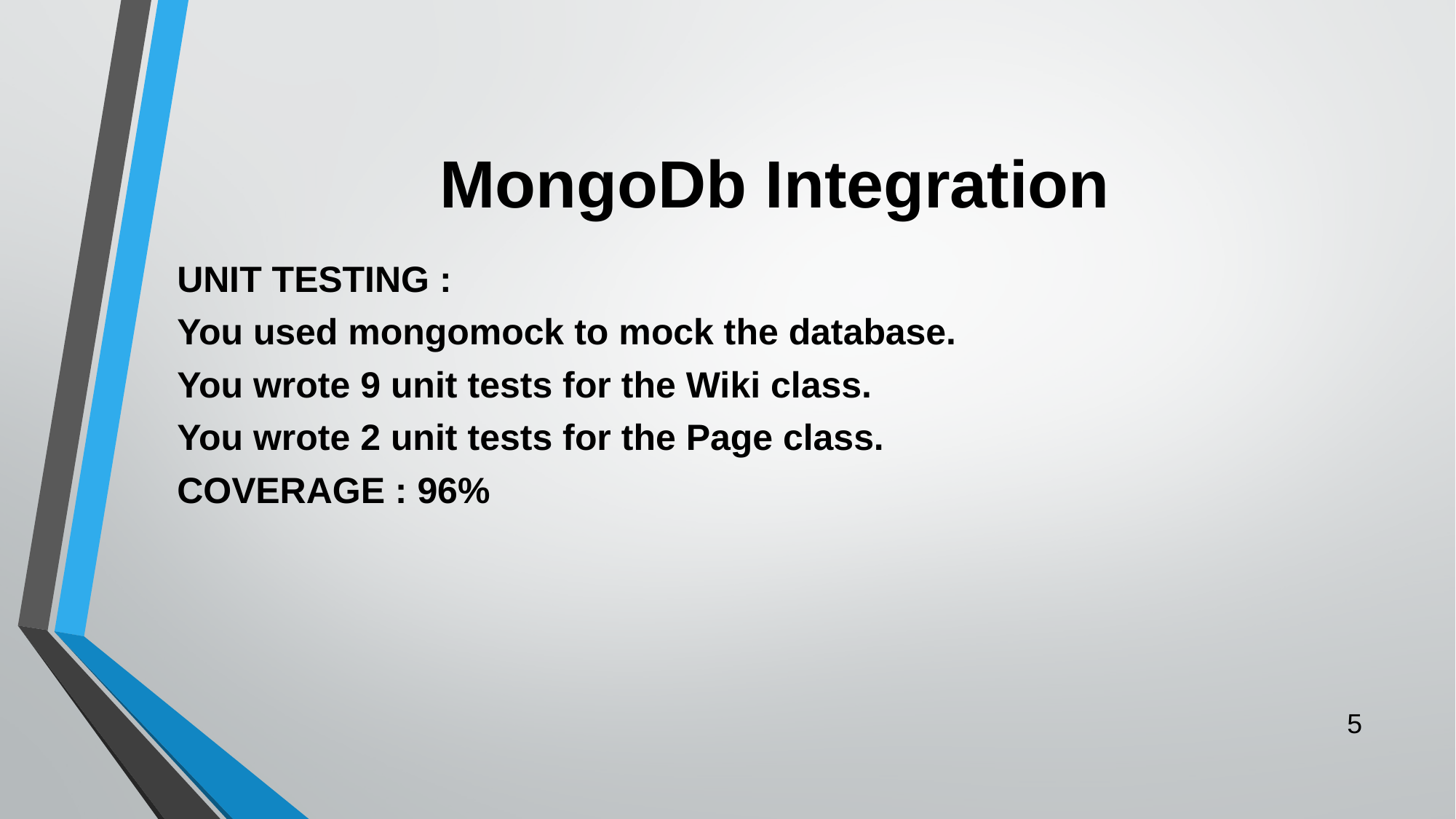

# MongoDb Integration
UNIT TESTING :
You used mongomock to mock the database.
You wrote 9 unit tests for the Wiki class.
You wrote 2 unit tests for the Page class.
COVERAGE : 96%

5